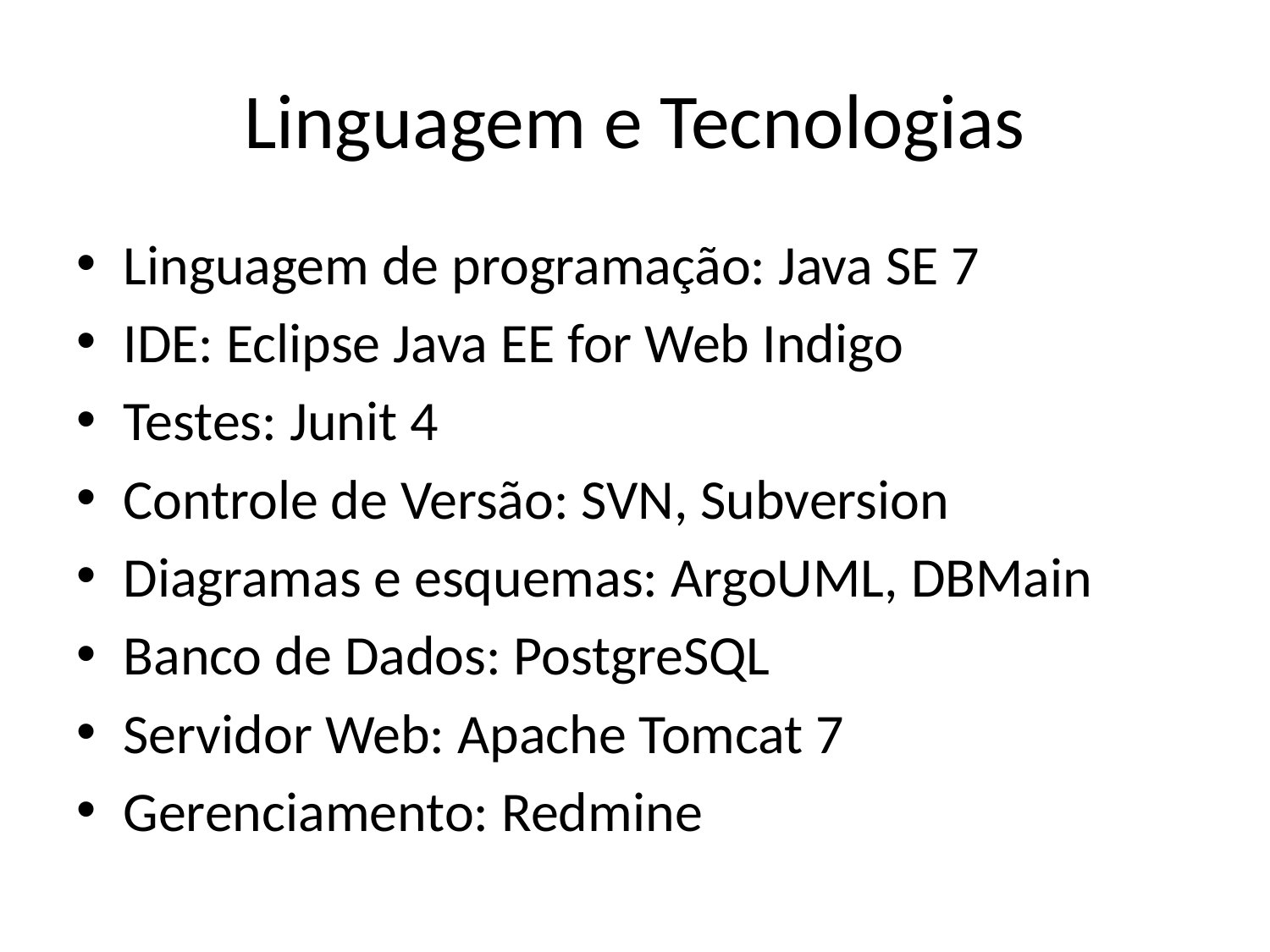

# Linguagem e Tecnologias
Linguagem de programação: Java SE 7
IDE: Eclipse Java EE for Web Indigo
Testes: Junit 4
Controle de Versão: SVN, Subversion
Diagramas e esquemas: ArgoUML, DBMain
Banco de Dados: PostgreSQL
Servidor Web: Apache Tomcat 7
Gerenciamento: Redmine